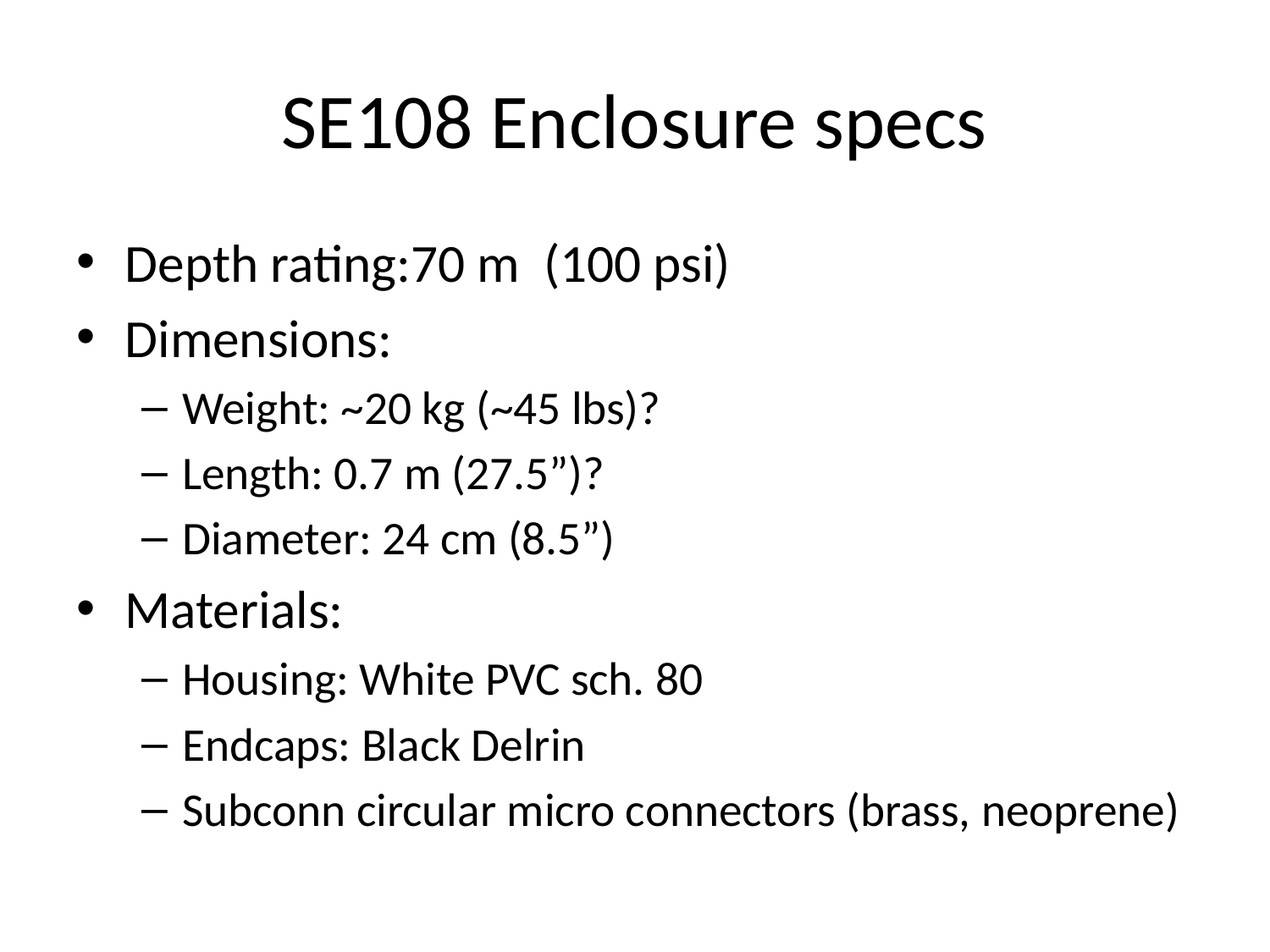

# SE108 Enclosure specs
Depth rating:70 m  (100 psi)
Dimensions:
Weight: ~20 kg (~45 lbs)?
Length: 0.7 m (27.5”)?
Diameter: 24 cm (8.5”)
Materials:
Housing: White PVC sch. 80
Endcaps: Black Delrin
Subconn circular micro connectors (brass, neoprene)